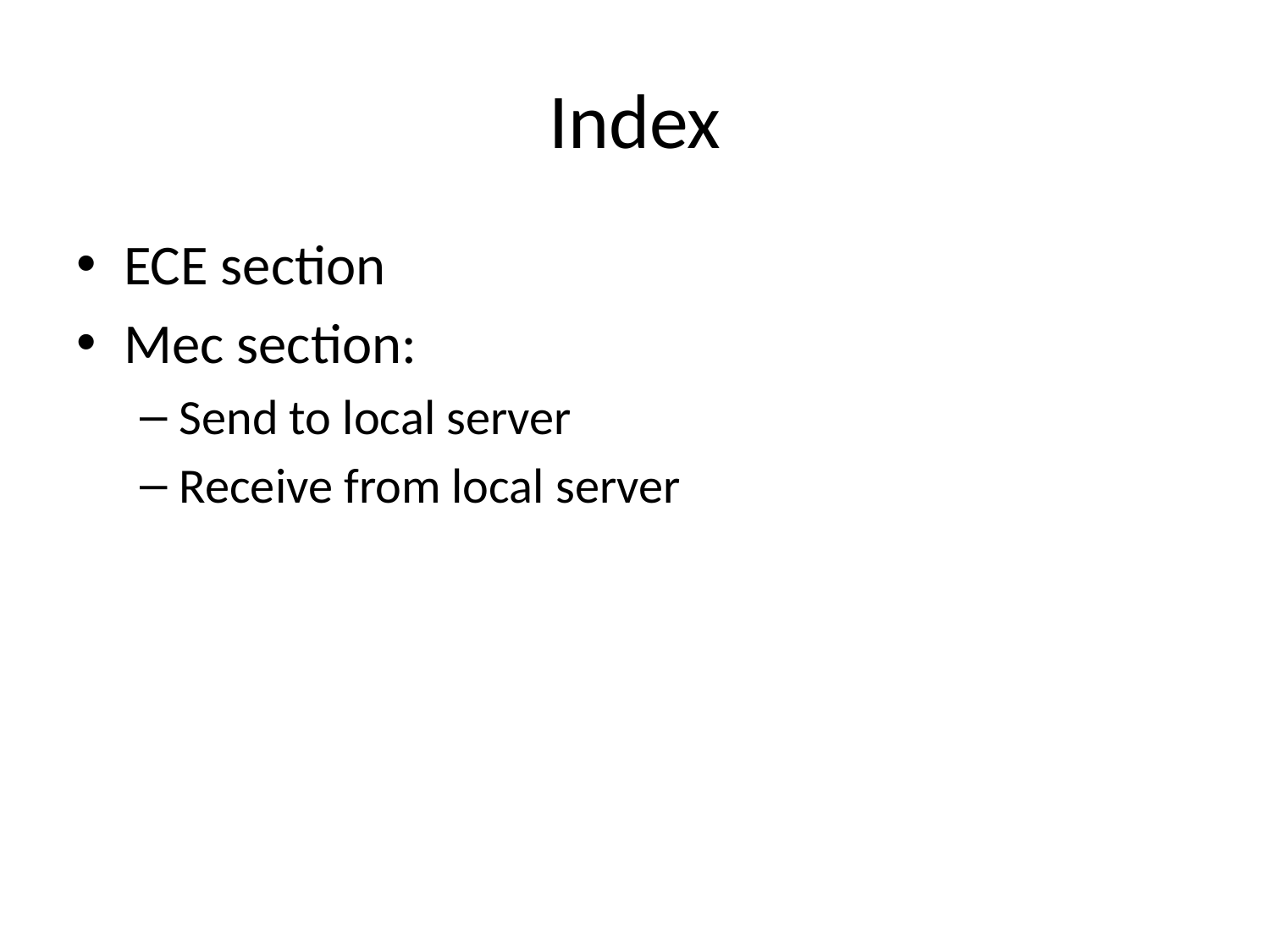

# Index
ECE section
Mec section:
Send to local server
Receive from local server